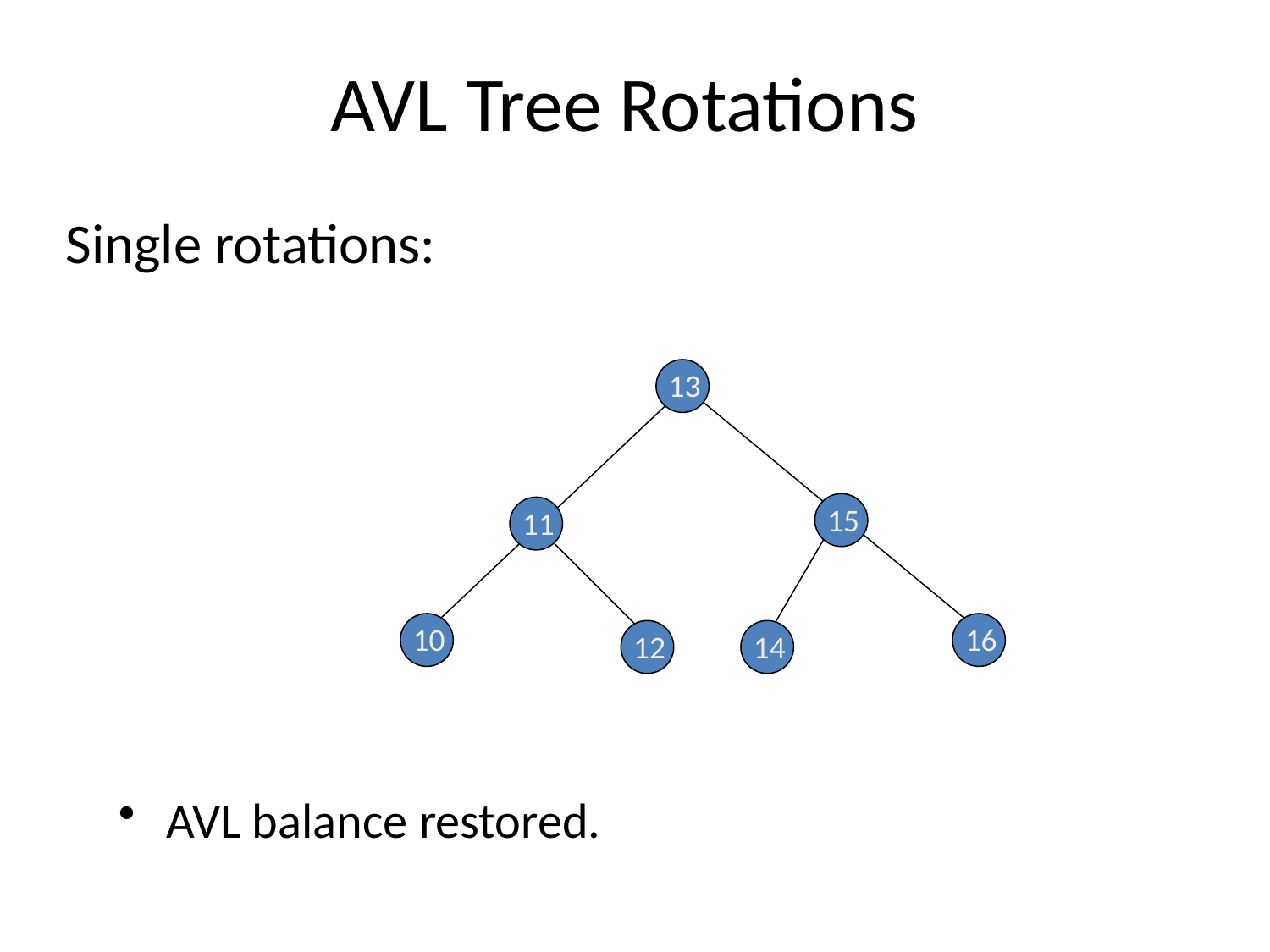

# AVL Tree Rotations
Single rotations:

13

15

11

10

16

12

14
AVL balance restored.